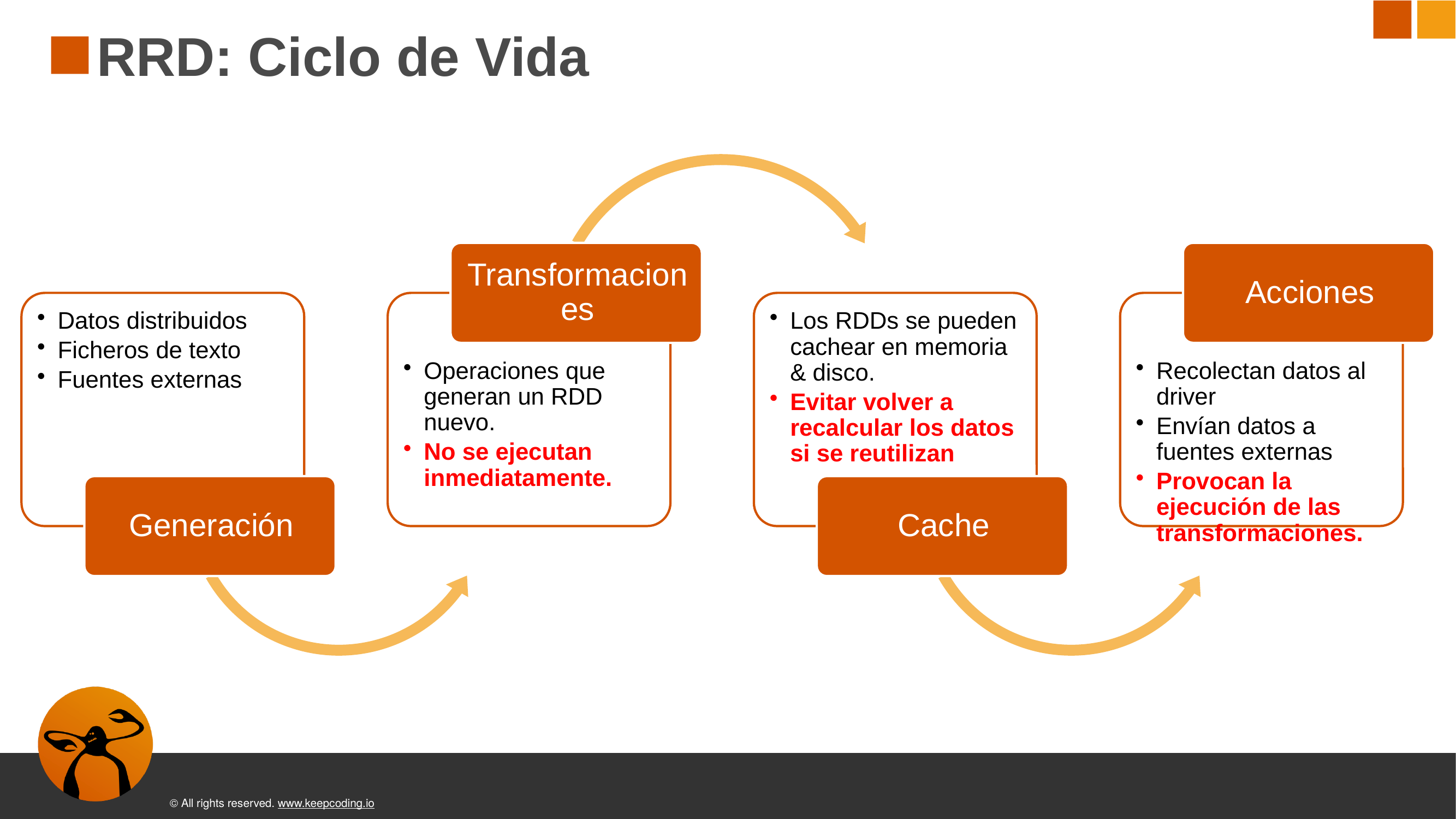

# RRD: Ciclo de Vida
Datos distribuidos
Ficheros de texto
Fuentes externas
Generación
Operaciones que generan un RDD nuevo.
No se ejecutan inmediatamente.
Transformaciones
Los RDDs se pueden cachear en memoria & disco.
Evitar volver a recalcular los datos si se reutilizan
Cache
Recolectan datos al driver
Envían datos a fuentes externas
Provocan la ejecución de las transformaciones.
Acciones